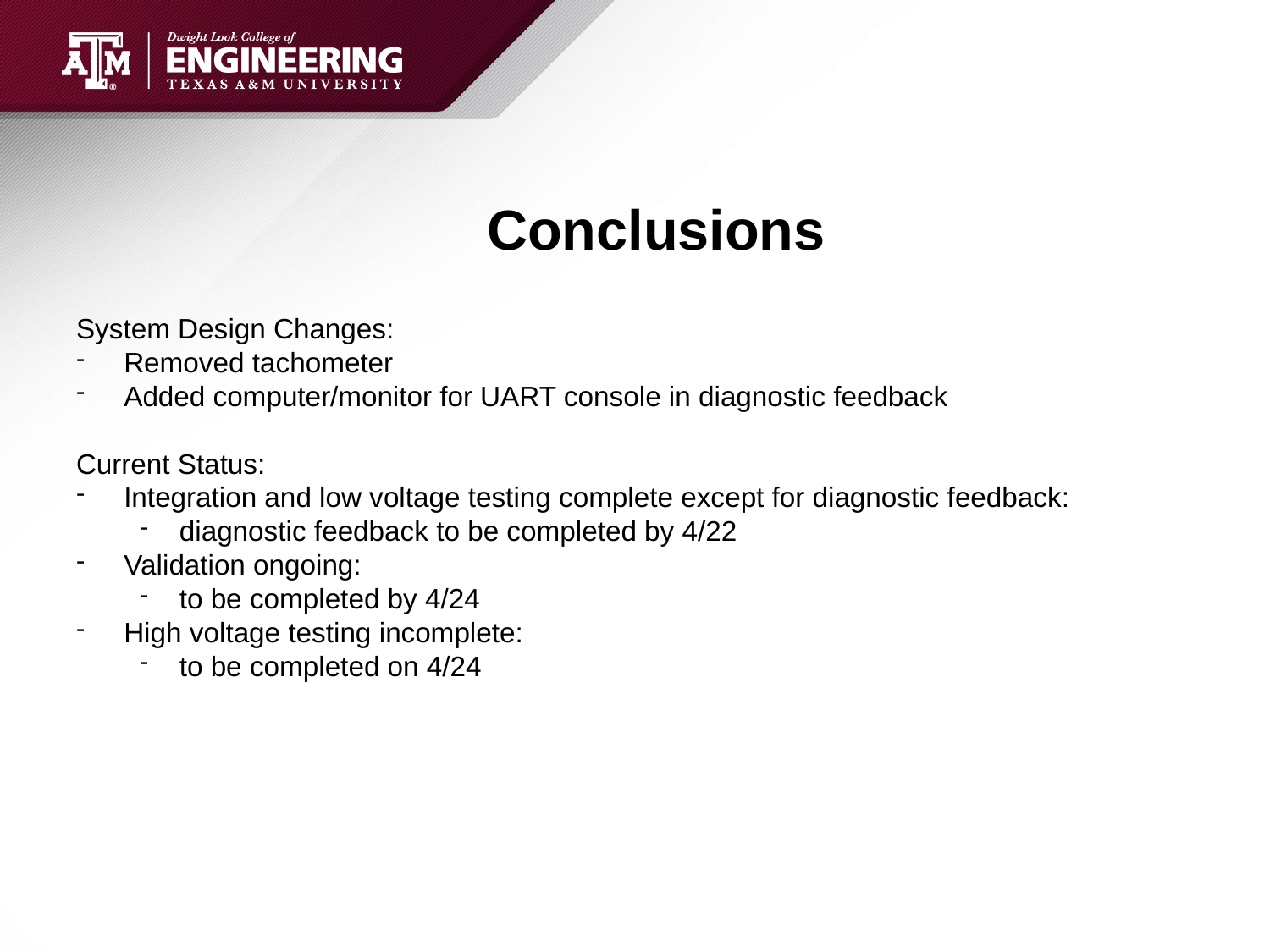

# Conclusions
System Design Changes:
Removed tachometer
Added computer/monitor for UART console in diagnostic feedback

Current Status:
Integration and low voltage testing complete except for diagnostic feedback:
diagnostic feedback to be completed by 4/22
Validation ongoing:
to be completed by 4/24
High voltage testing incomplete:
to be completed on 4/24